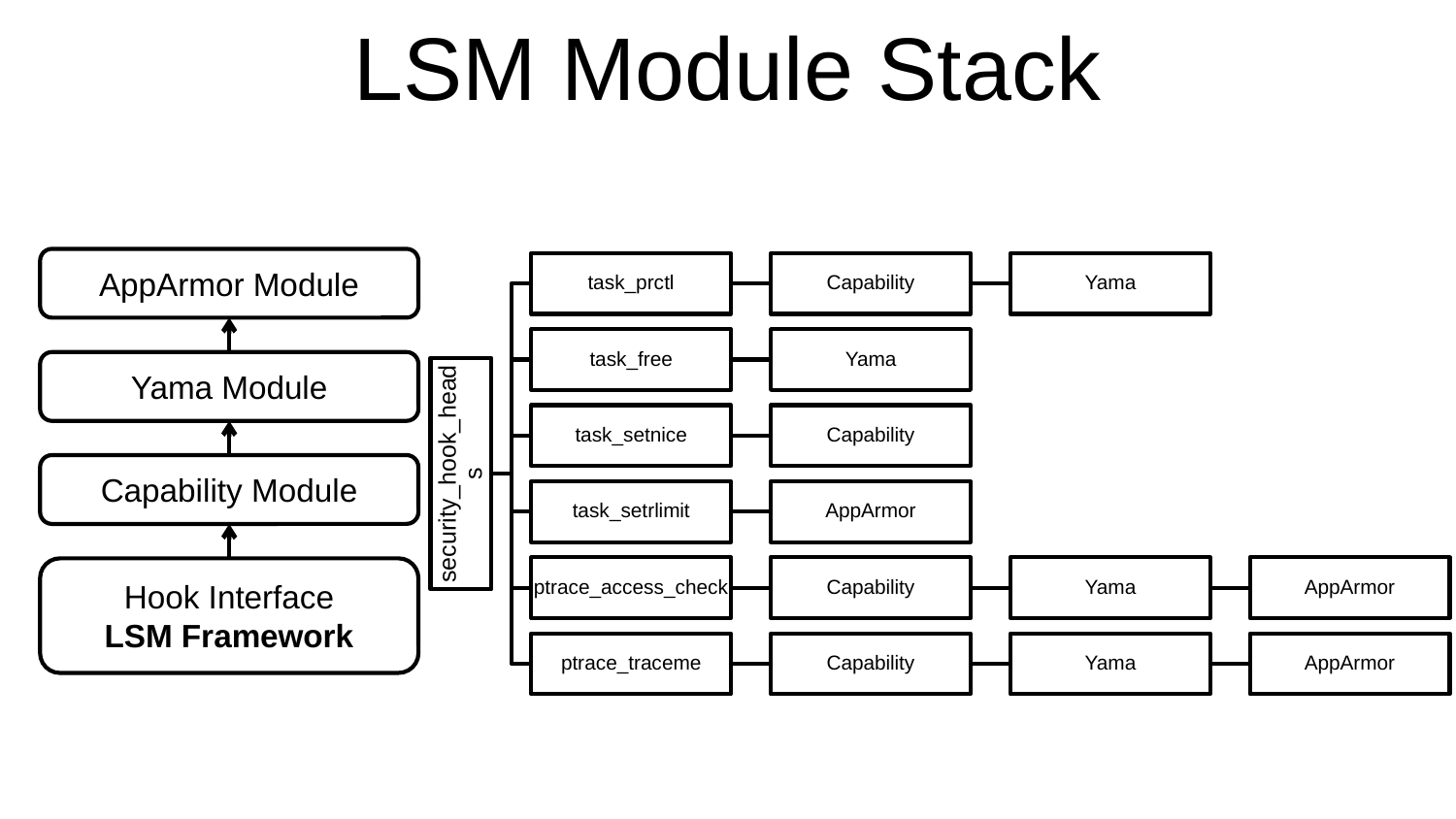

# LSM Module Stack

security_hook_heads
task_prctl
Capability
Yama
task_free
Yama
task_setnice
Capability
task_setrlimit
AppArmor
ptrace_access_check
Capability
Yama
AppArmor
ptrace_traceme
Capability
Yama
AppArmor
AppArmor Module
Yama Module
Capability Module
Hook Interface
LSM Framework